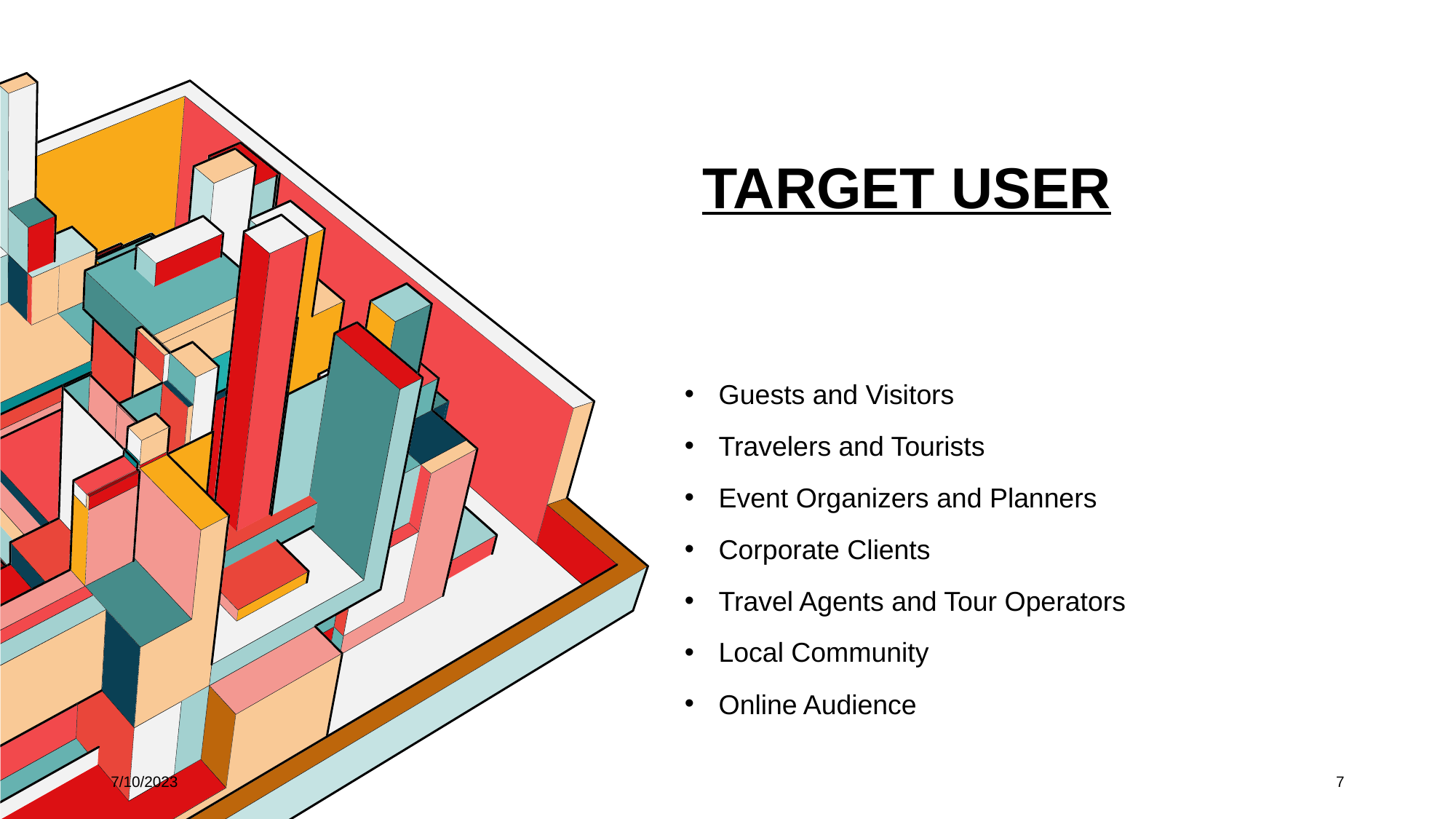

# Target user
Guests and Visitors
Travelers and Tourists
Event Organizers and Planners
Corporate Clients
Travel Agents and Tour Operators
Local Community
Online Audience

7/10/2023
7